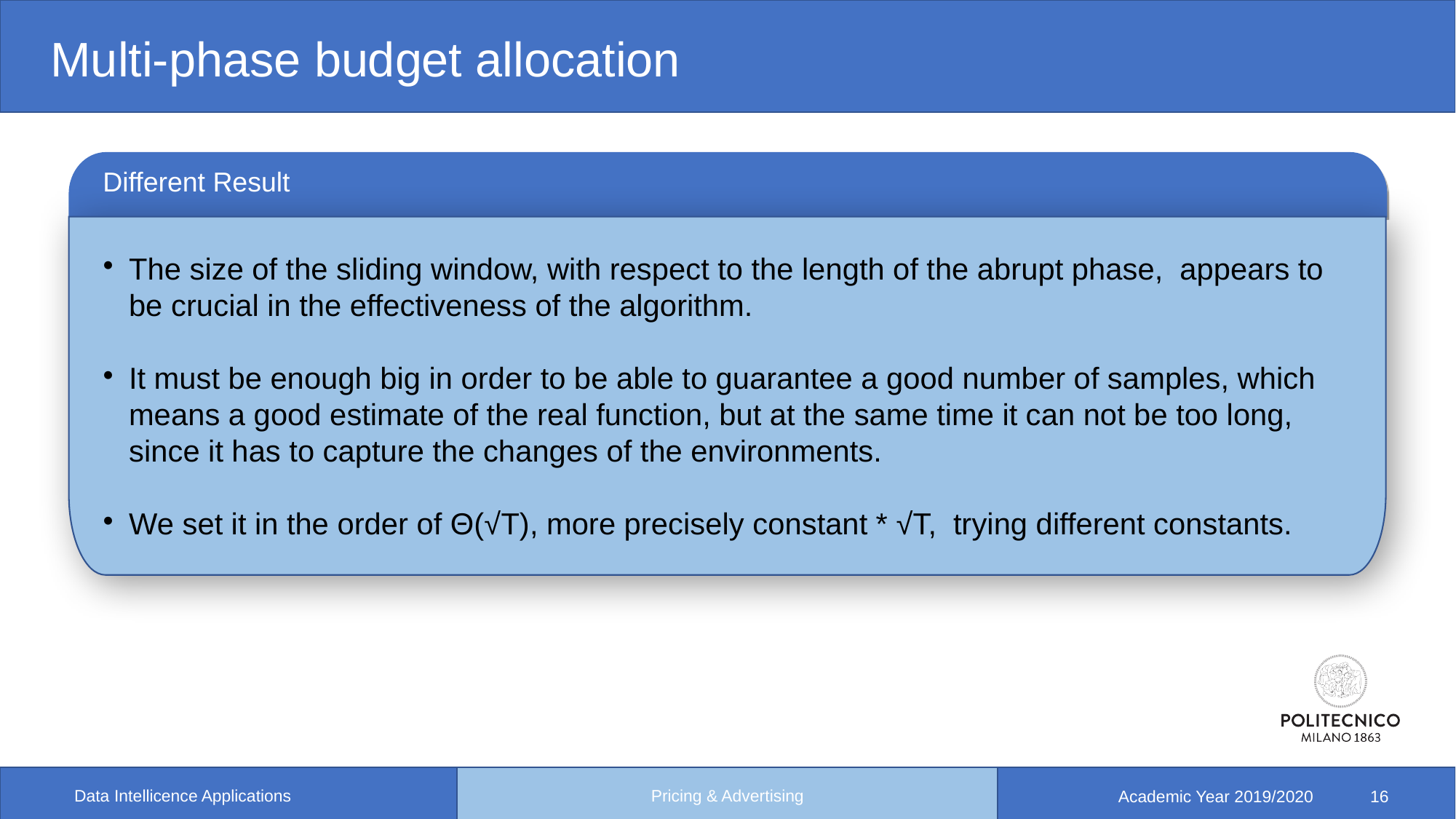

Multi-phase budget allocation

Different Result

The size of the sliding window, with respect to the length of the abrupt phase,  appears to be crucial in the effectiveness of the algorithm.

It must be enough big in order to be able to guarantee a good number of samples, which means a good estimate of the real function, but at the same time it can not be too long, since it has to capture the changes of the environments.

We set it in the order of Θ(√T), more precisely constant * √T,  trying different constants.
Pricing & Advertising
Data Intellicence Applications
Academic Year 2019/2020            16